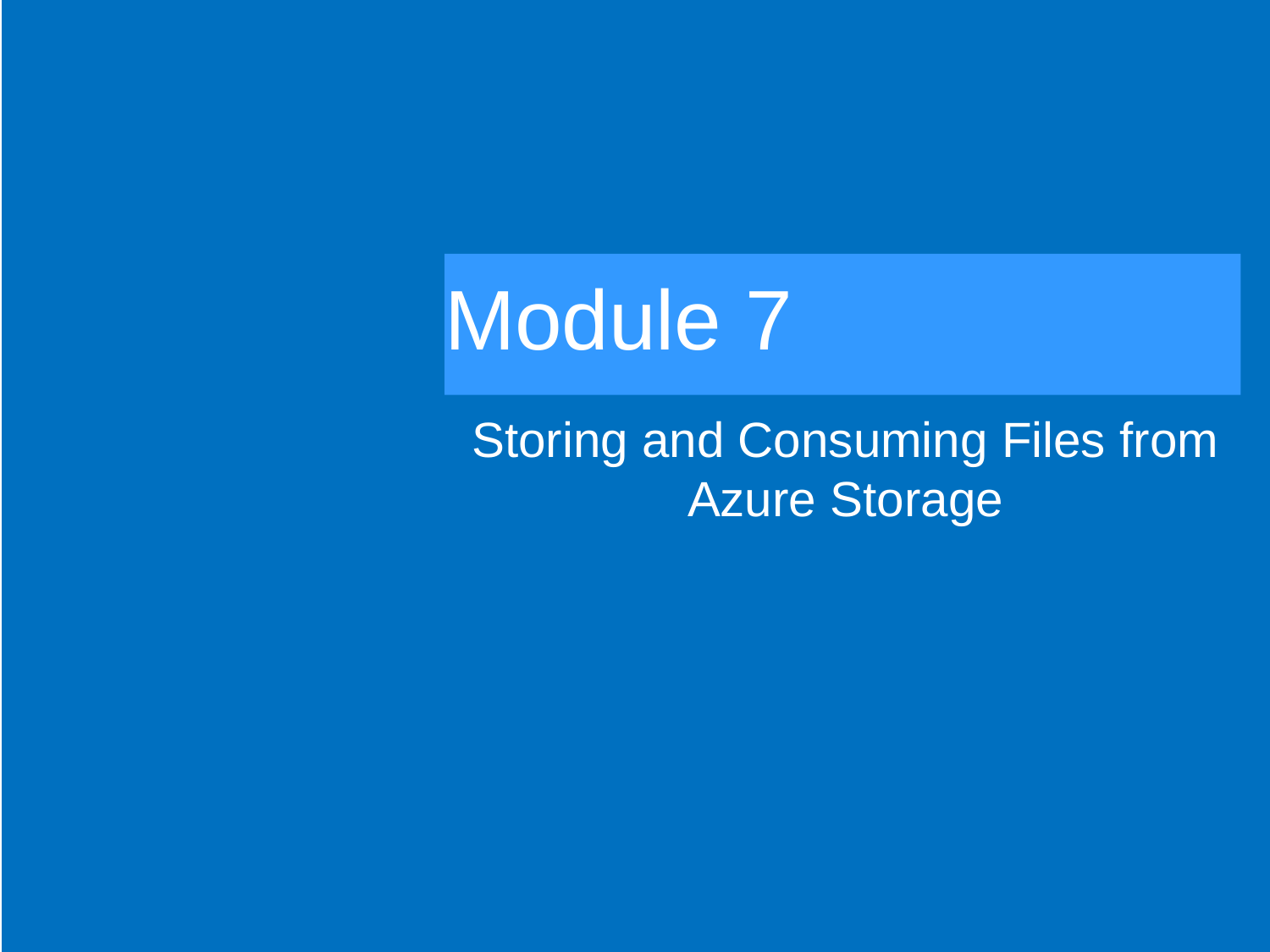

# Module 7
Storing and Consuming Files from Azure Storage